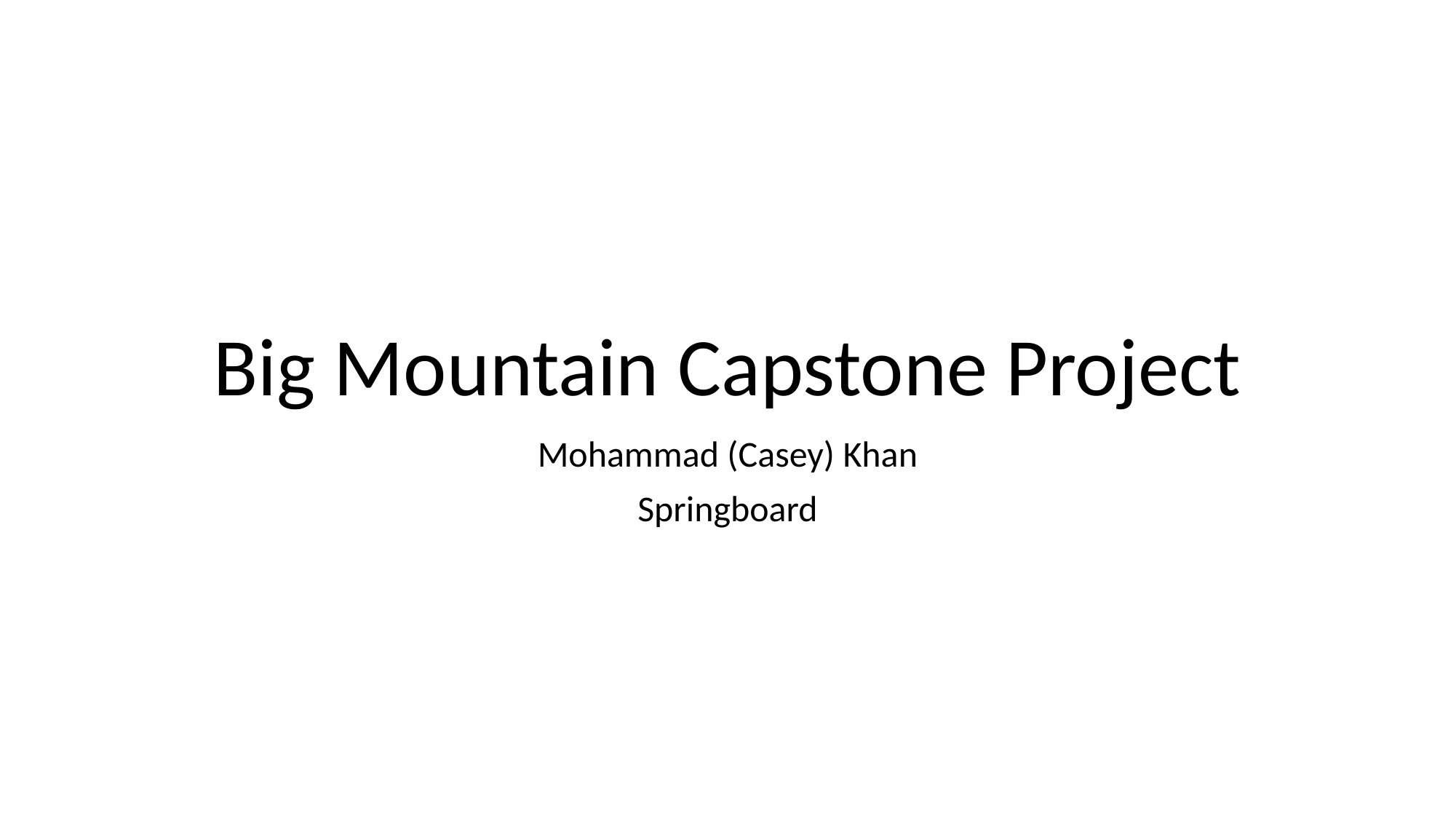

# Big Mountain Capstone Project
Mohammad (Casey) Khan
Springboard